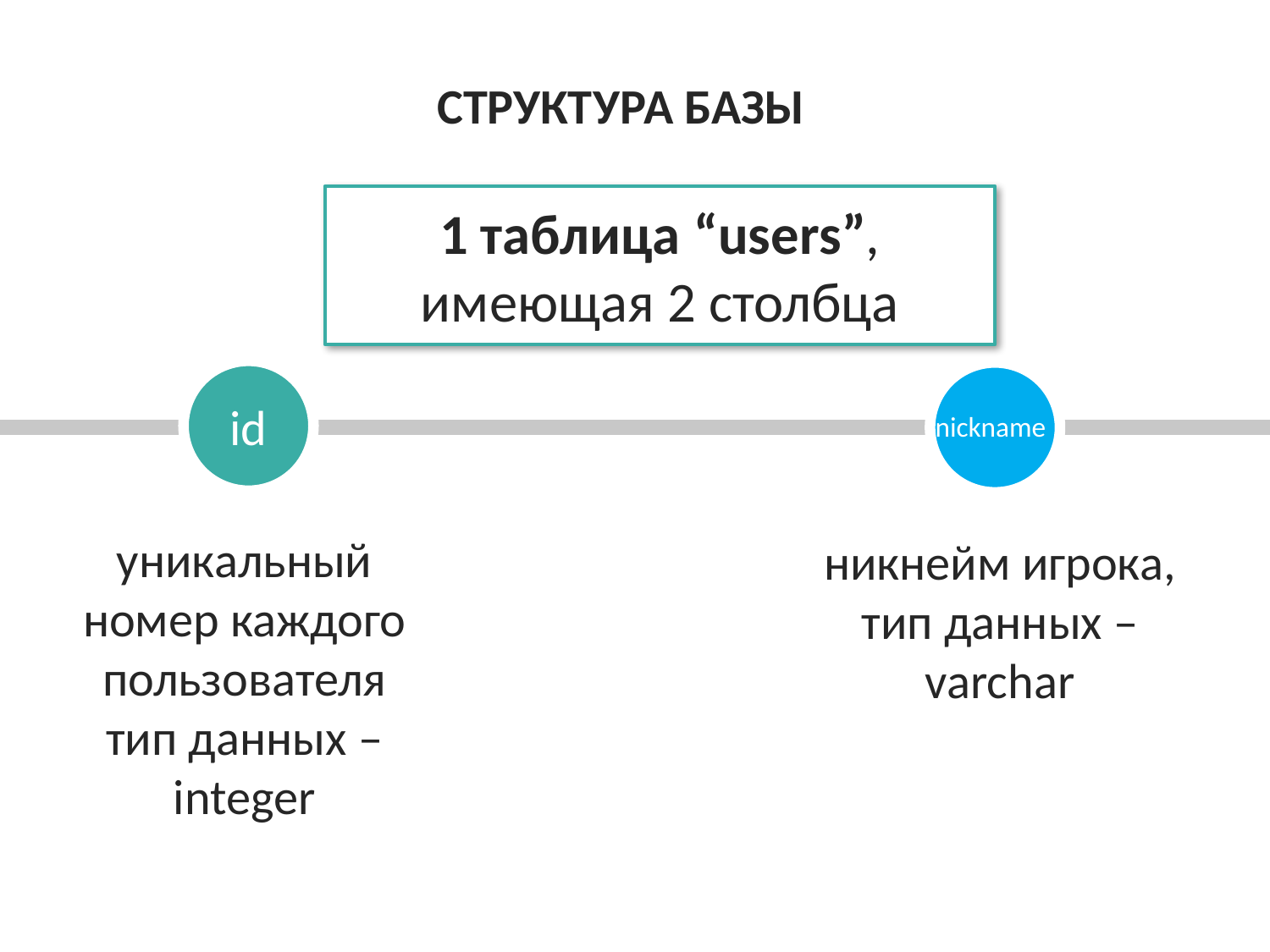

# СТРУКТУРА БАЗЫ
1 таблица “users”, имеющая 2 столбца
id

nickname

уникальный номер каждого пользователя
тип данных – integer
никнейм игрока, тип данных – varchar